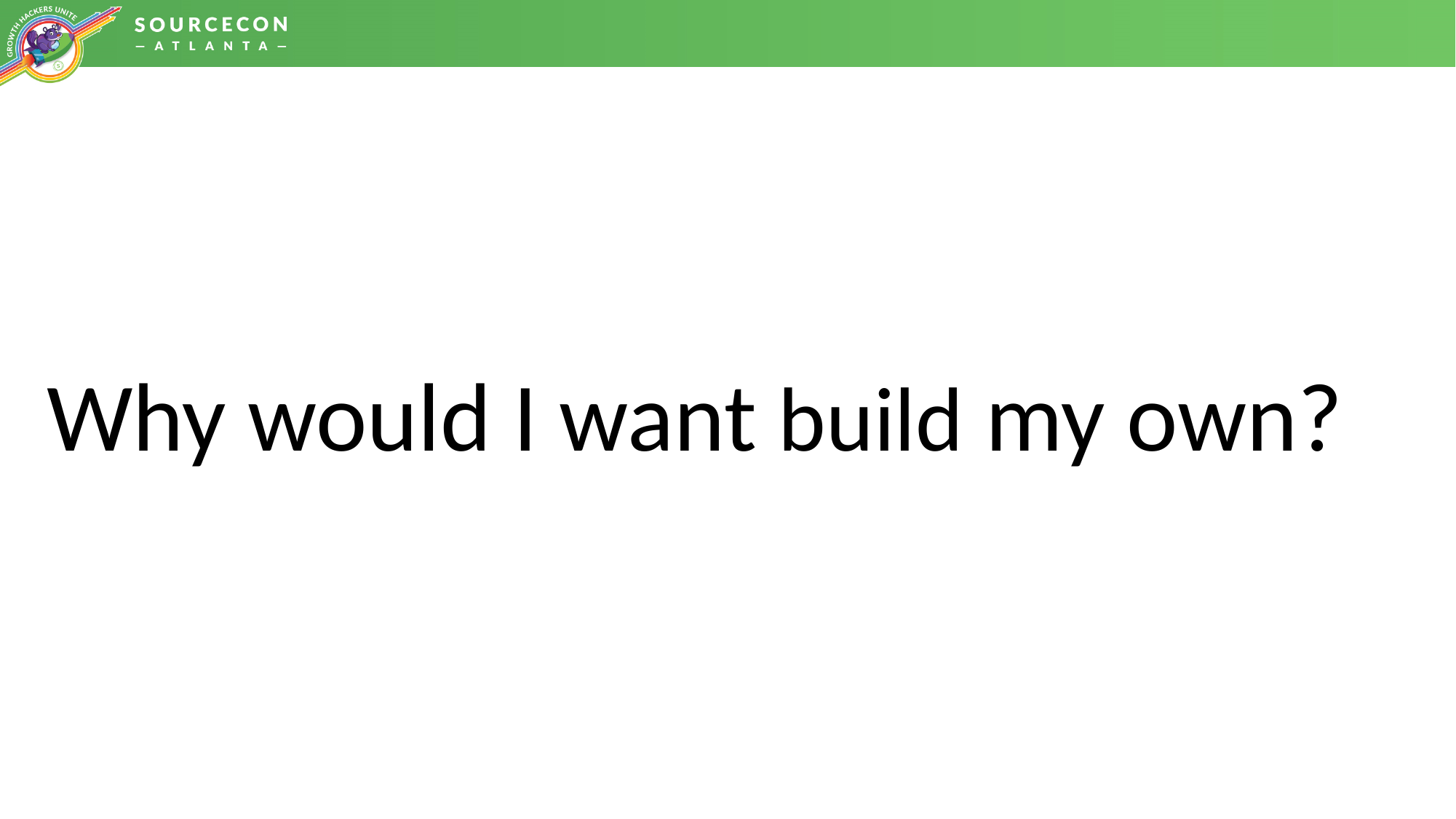

Why would I want build my own?